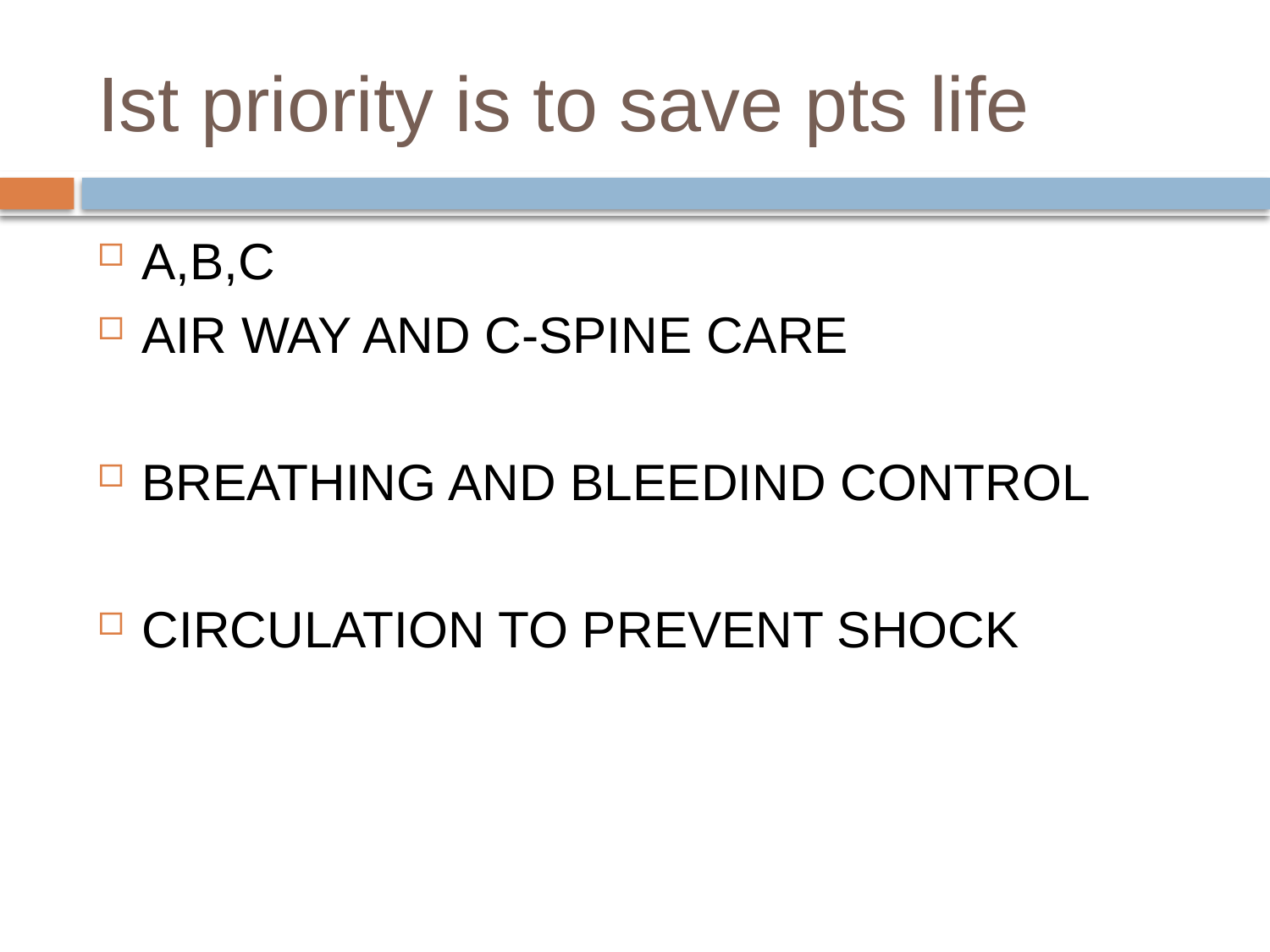

# Ist priority is to save pts life
A,B,C
AIR WAY AND C-SPINE CARE

BREATHING AND BLEEDIND CONTROL

CIRCULATION TO PREVENT SHOCK